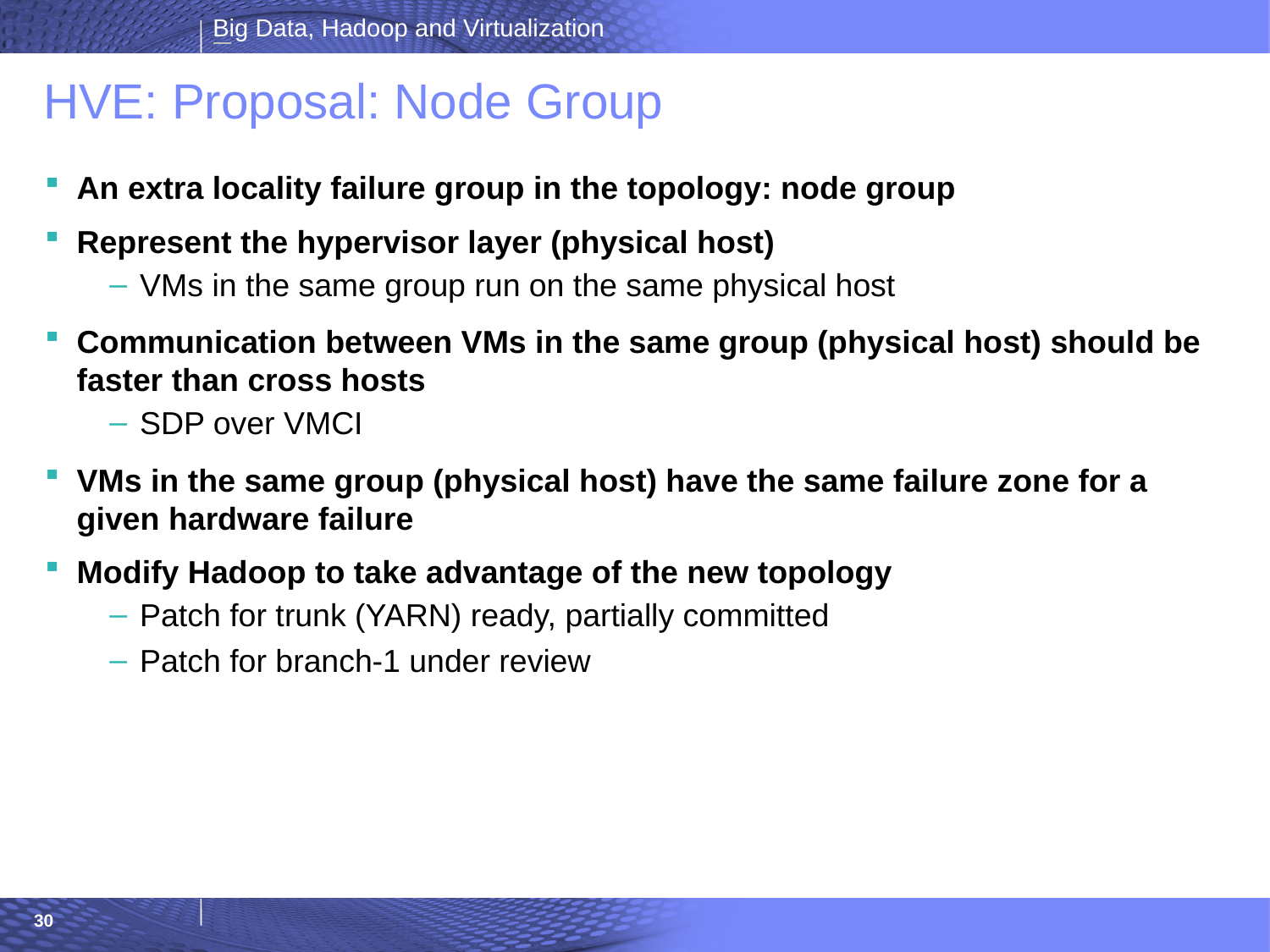

# HVE: Proposal: Node Group
An extra locality failure group in the topology: node group
Represent the hypervisor layer (physical host)
VMs in the same group run on the same physical host
Communication between VMs in the same group (physical host) should be faster than cross hosts
SDP over VMCI
VMs in the same group (physical host) have the same failure zone for a given hardware failure
Modify Hadoop to take advantage of the new topology
Patch for trunk (YARN) ready, partially committed
Patch for branch-1 under review
30